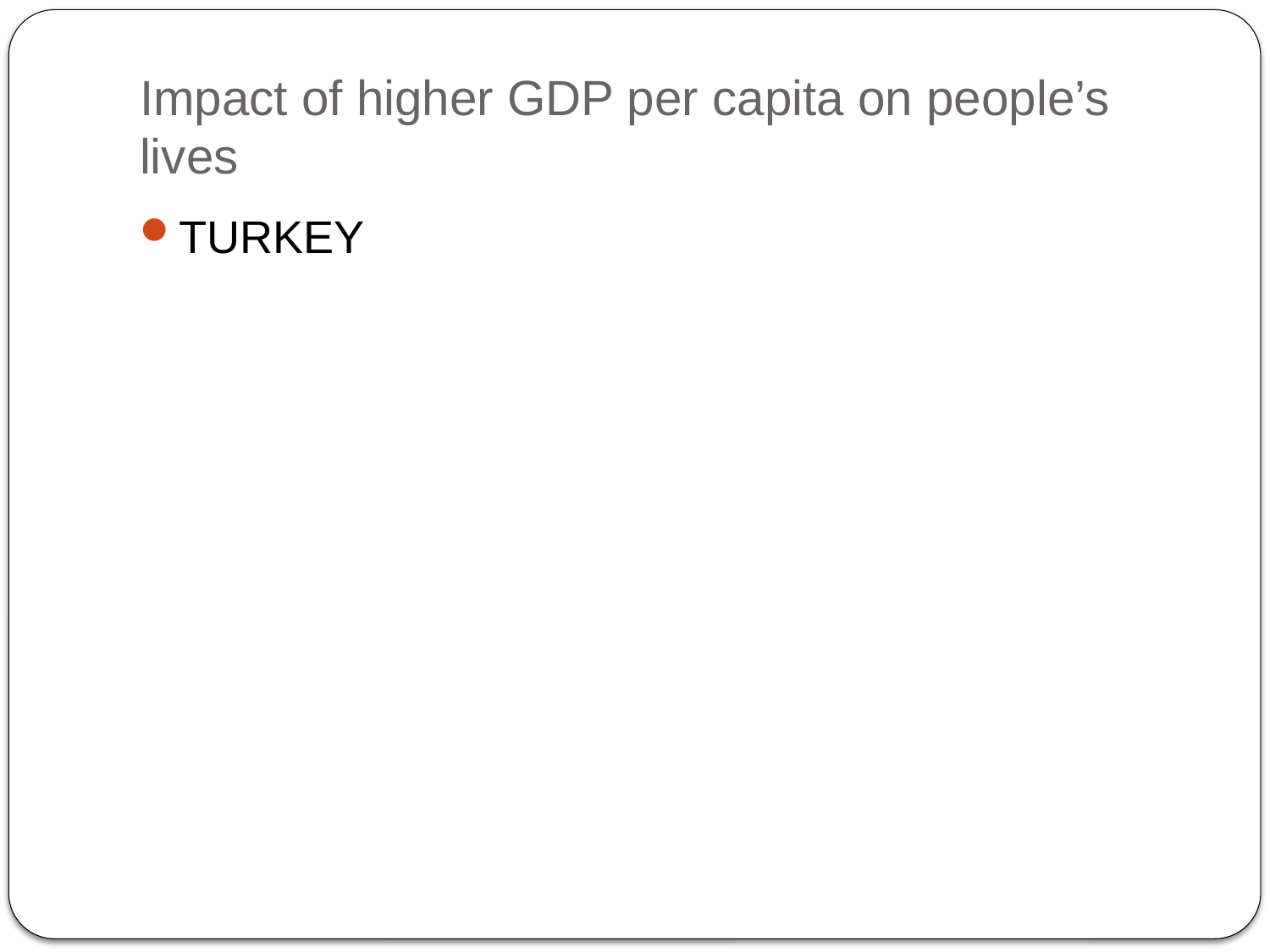

# Impact of higher GDP per capita on people’s lives
TURKEY